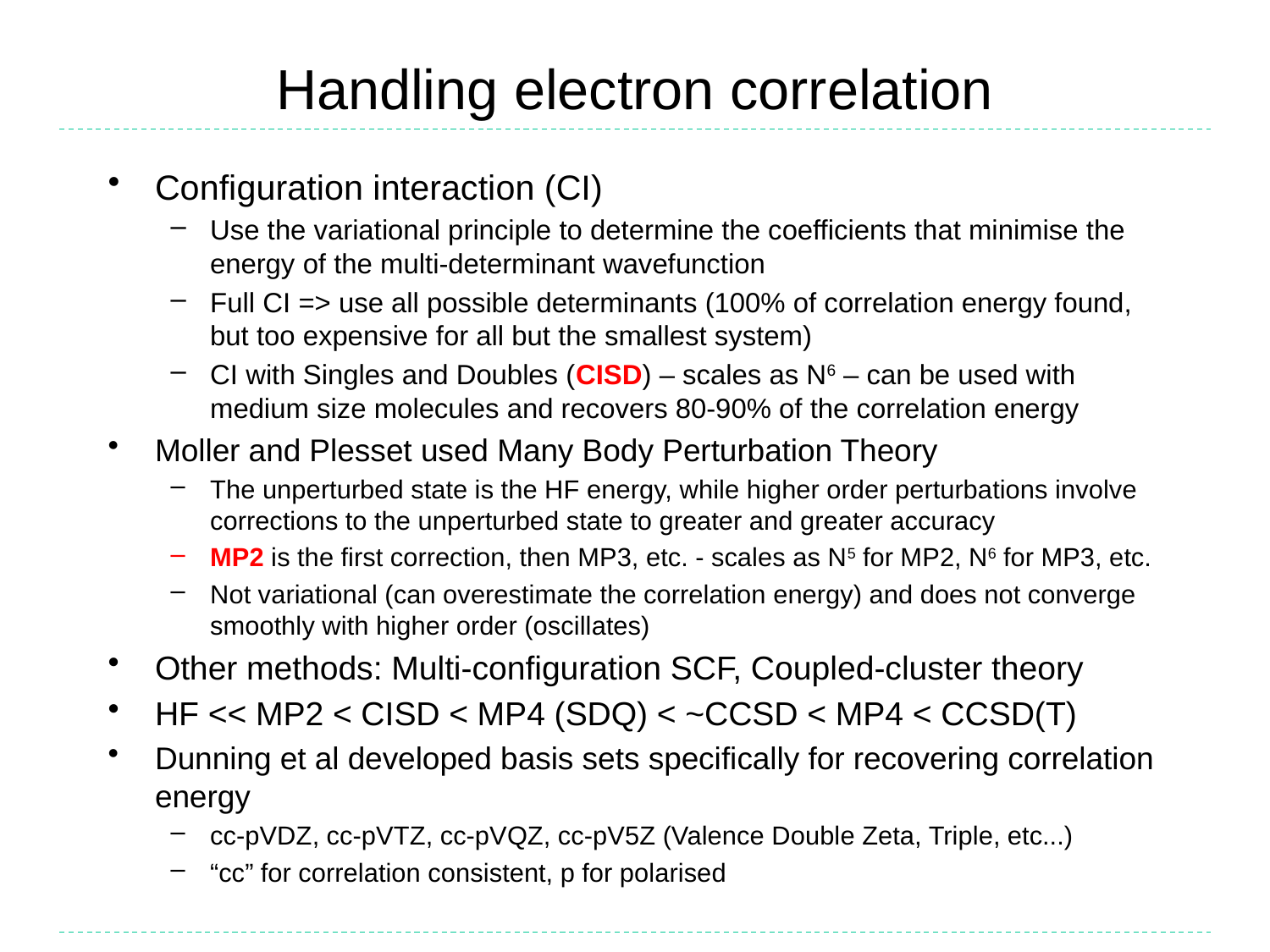

# Handling electron correlation
Configuration interaction (CI)
Use the variational principle to determine the coefficients that minimise the energy of the multi-determinant wavefunction
Full CI => use all possible determinants (100% of correlation energy found, but too expensive for all but the smallest system)
CI with Singles and Doubles (CISD) – scales as N6 – can be used with medium size molecules and recovers 80-90% of the correlation energy
Moller and Plesset used Many Body Perturbation Theory
The unperturbed state is the HF energy, while higher order perturbations involve corrections to the unperturbed state to greater and greater accuracy
MP2 is the first correction, then MP3, etc. - scales as N5 for MP2, N6 for MP3, etc.
Not variational (can overestimate the correlation energy) and does not converge smoothly with higher order (oscillates)
Other methods: Multi-configuration SCF, Coupled-cluster theory
HF << MP2 < CISD < MP4 (SDQ) < ~CCSD < MP4 < CCSD(T)
Dunning et al developed basis sets specifically for recovering correlation energy
cc-pVDZ, cc-pVTZ, cc-pVQZ, cc-pV5Z (Valence Double Zeta, Triple, etc...)
“cc” for correlation consistent, p for polarised